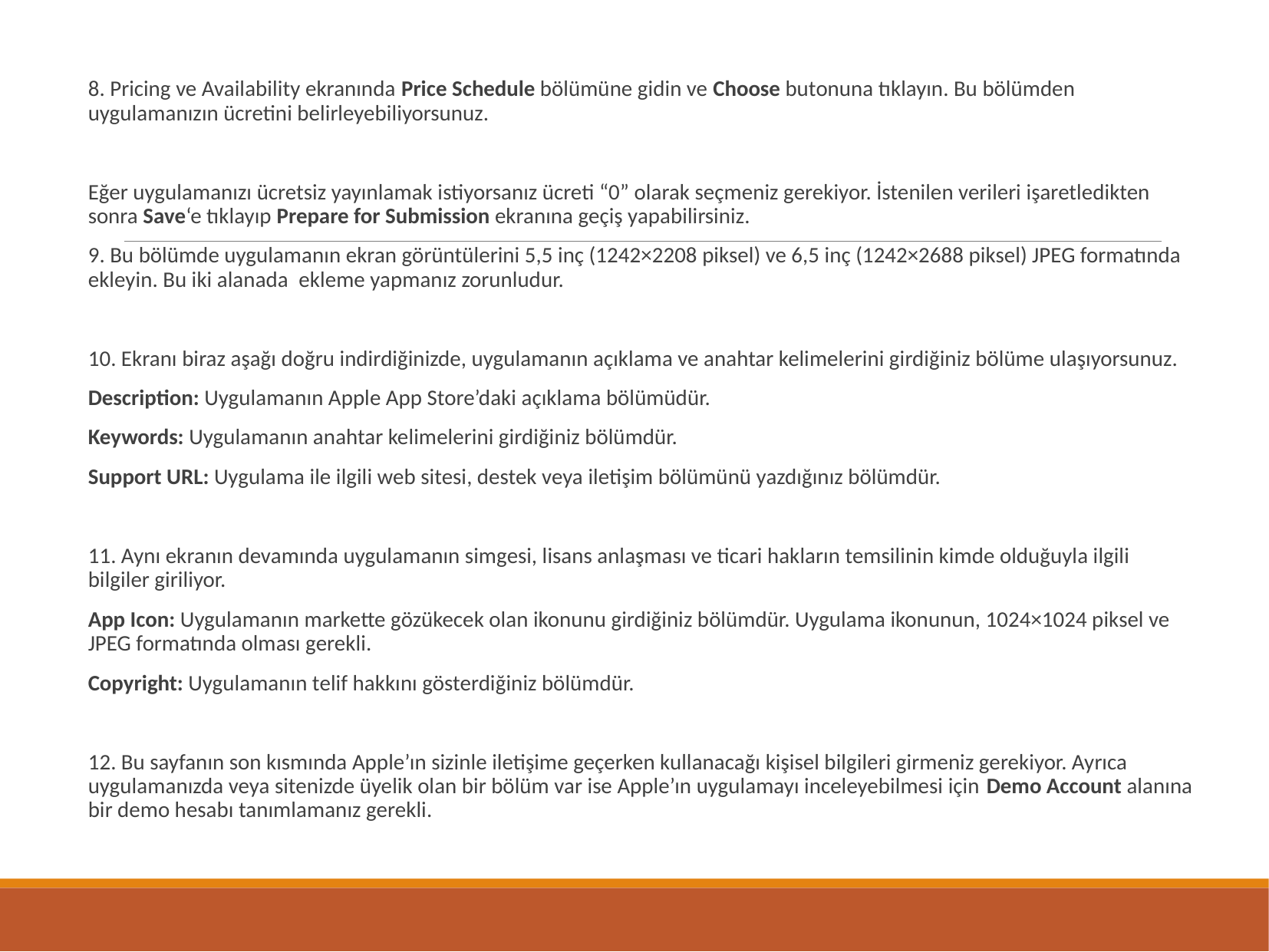

8. Pricing ve Availability ekranında Price Schedule bölümüne gidin ve Choose butonuna tıklayın. Bu bölümden uygulamanızın ücretini belirleyebiliyorsunuz.

Eğer uygulamanızı ücretsiz yayınlamak istiyorsanız ücreti “0” olarak seçmeniz gerekiyor. İstenilen verileri işaretledikten sonra Save‘e tıklayıp Prepare for Submission ekranına geçiş yapabilirsiniz.
9. Bu bölümde uygulamanın ekran görüntülerini 5,5 inç (1242×2208 piksel) ve 6,5 inç (1242×2688 piksel) JPEG formatında ekleyin. Bu iki alanada  ekleme yapmanız zorunludur.

10. Ekranı biraz aşağı doğru indirdiğinizde, uygulamanın açıklama ve anahtar kelimelerini girdiğiniz bölüme ulaşıyorsunuz.
Description: Uygulamanın Apple App Store’daki açıklama bölümüdür.
Keywords: Uygulamanın anahtar kelimelerini girdiğiniz bölümdür.
Support URL: Uygulama ile ilgili web sitesi, destek veya iletişim bölümünü yazdığınız bölümdür.

11. Aynı ekranın devamında uygulamanın simgesi, lisans anlaşması ve ticari hakların temsilinin kimde olduğuyla ilgili bilgiler giriliyor.
App Icon: Uygulamanın markette gözükecek olan ikonunu girdiğiniz bölümdür. Uygulama ikonunun, 1024×1024 piksel ve JPEG formatında olması gerekli.
Copyright: Uygulamanın telif hakkını gösterdiğiniz bölümdür.

12. Bu sayfanın son kısmında Apple’ın sizinle iletişime geçerken kullanacağı kişisel bilgileri girmeniz gerekiyor. Ayrıca uygulamanızda veya sitenizde üyelik olan bir bölüm var ise Apple’ın uygulamayı inceleyebilmesi için Demo Account alanına bir demo hesabı tanımlamanız gerekli.